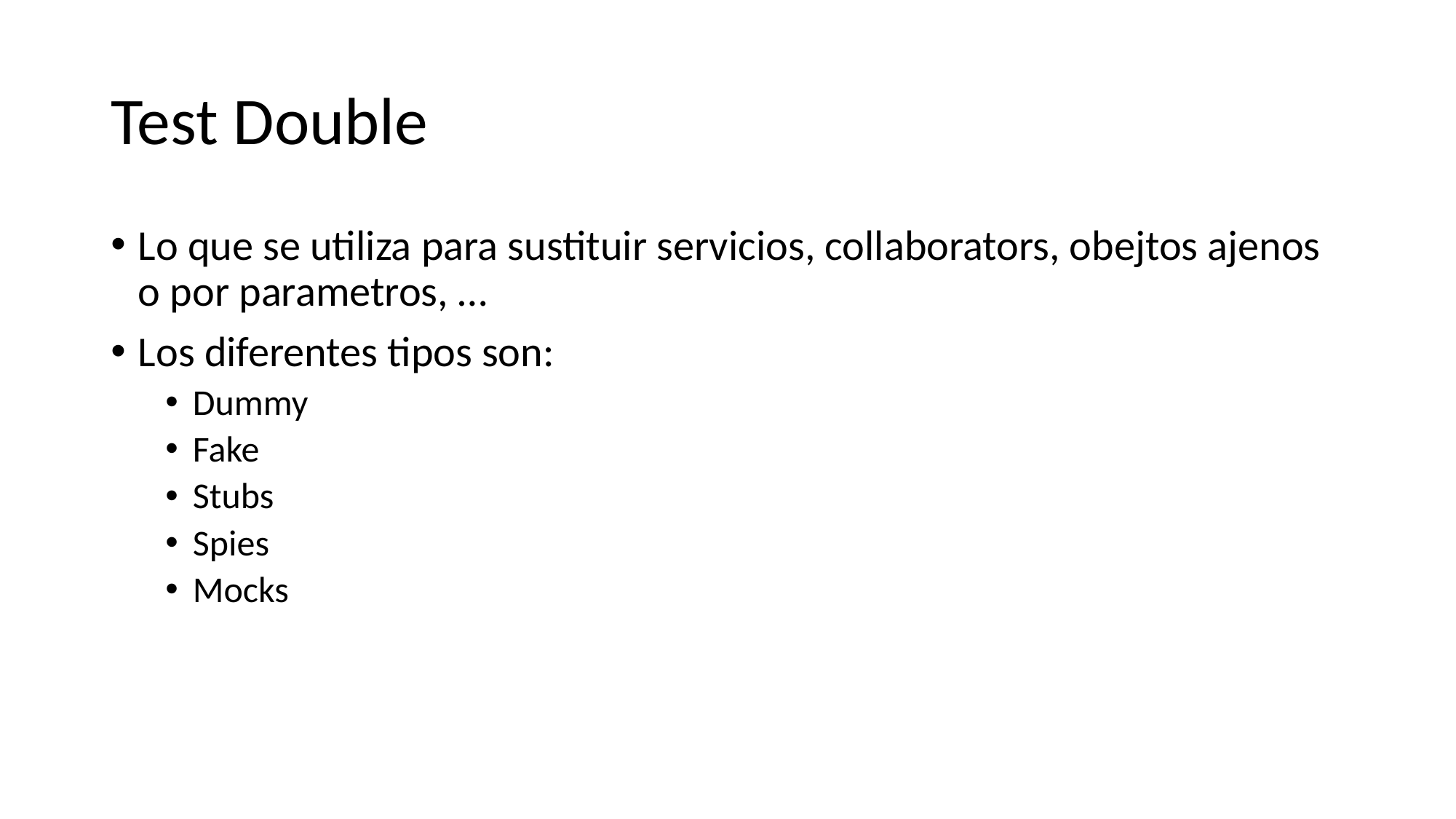

# Test Double
Lo que se utiliza para sustituir servicios, collaborators, obejtos ajenos o por parametros, …
Los diferentes tipos son:
Dummy
Fake
Stubs
Spies
Mocks